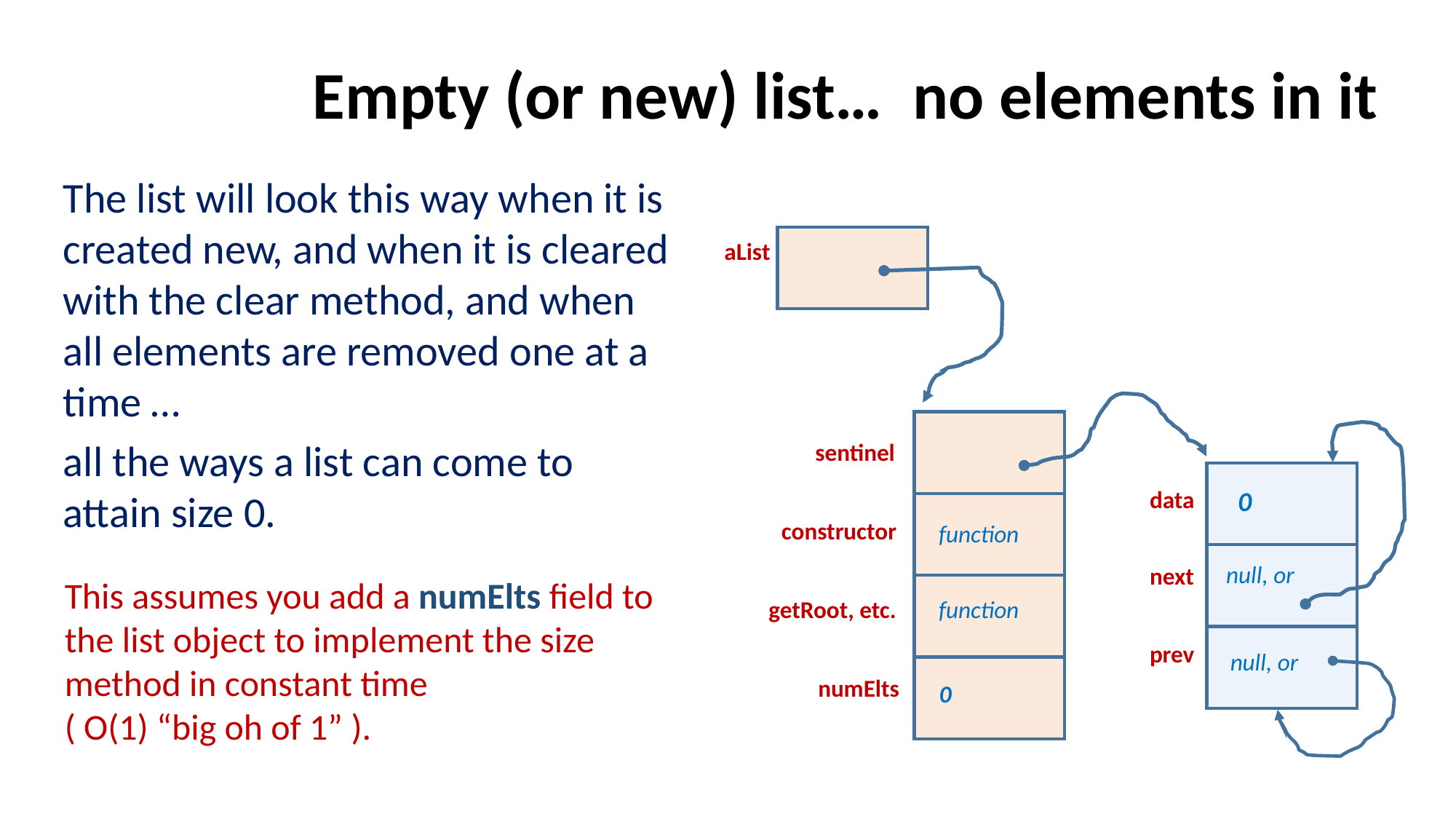

Empty (or new) list…  no elements in it
The list will look this way when it is created new, and when it is cleared with the clear method, and when all elements are removed one at a time …
all the ways a list can come to attain size 0.

aList

sentinel

data
0
constructor
function
next
getRoot, etc.
function
prev
null, or

numElts
0
null, or

This assumes you add a numElts field to the list object to implement the size method in constant time
( O(1) “big oh of 1” ).